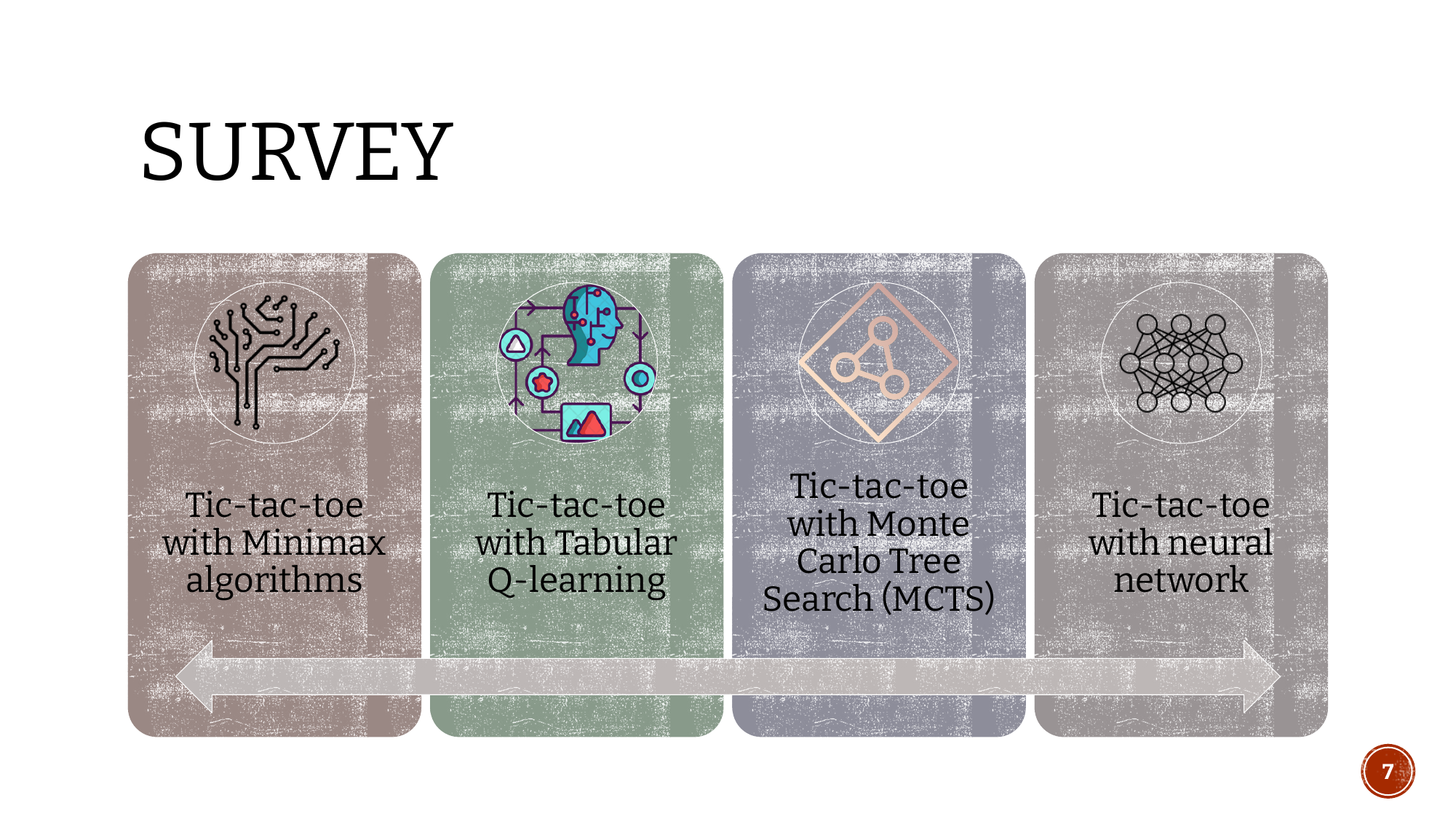

# survey
Tic-tac-toe with Minimax algorithms
Tic-tac-toe with Tabular Q-learning
Tic-tac-toe with Monte Carlo Tree Search (MCTS)
Tic-tac-toe with neural network
7